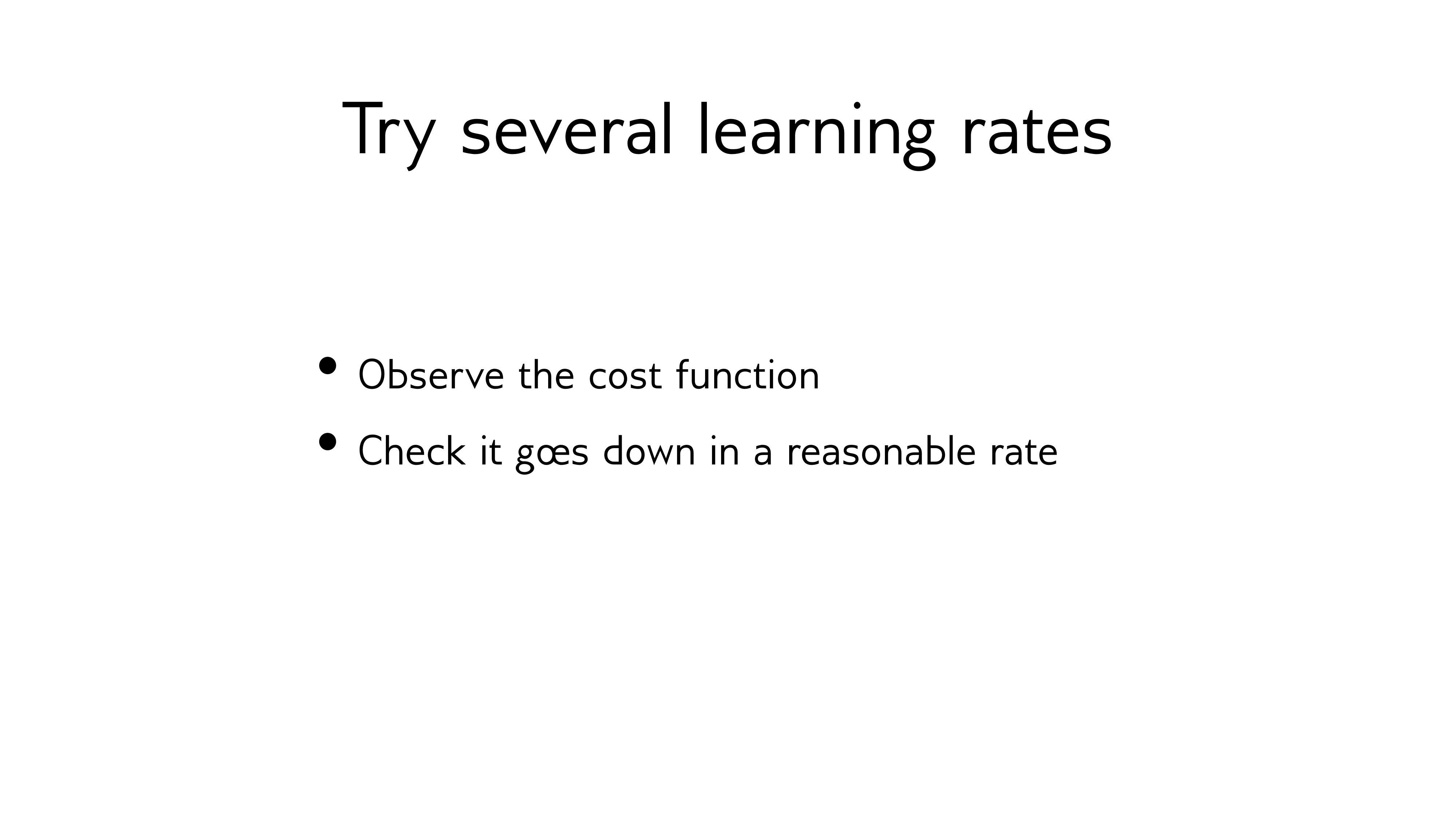

# Try several learning rates
Observe the cost function
Check it goes down in a reasonable rate